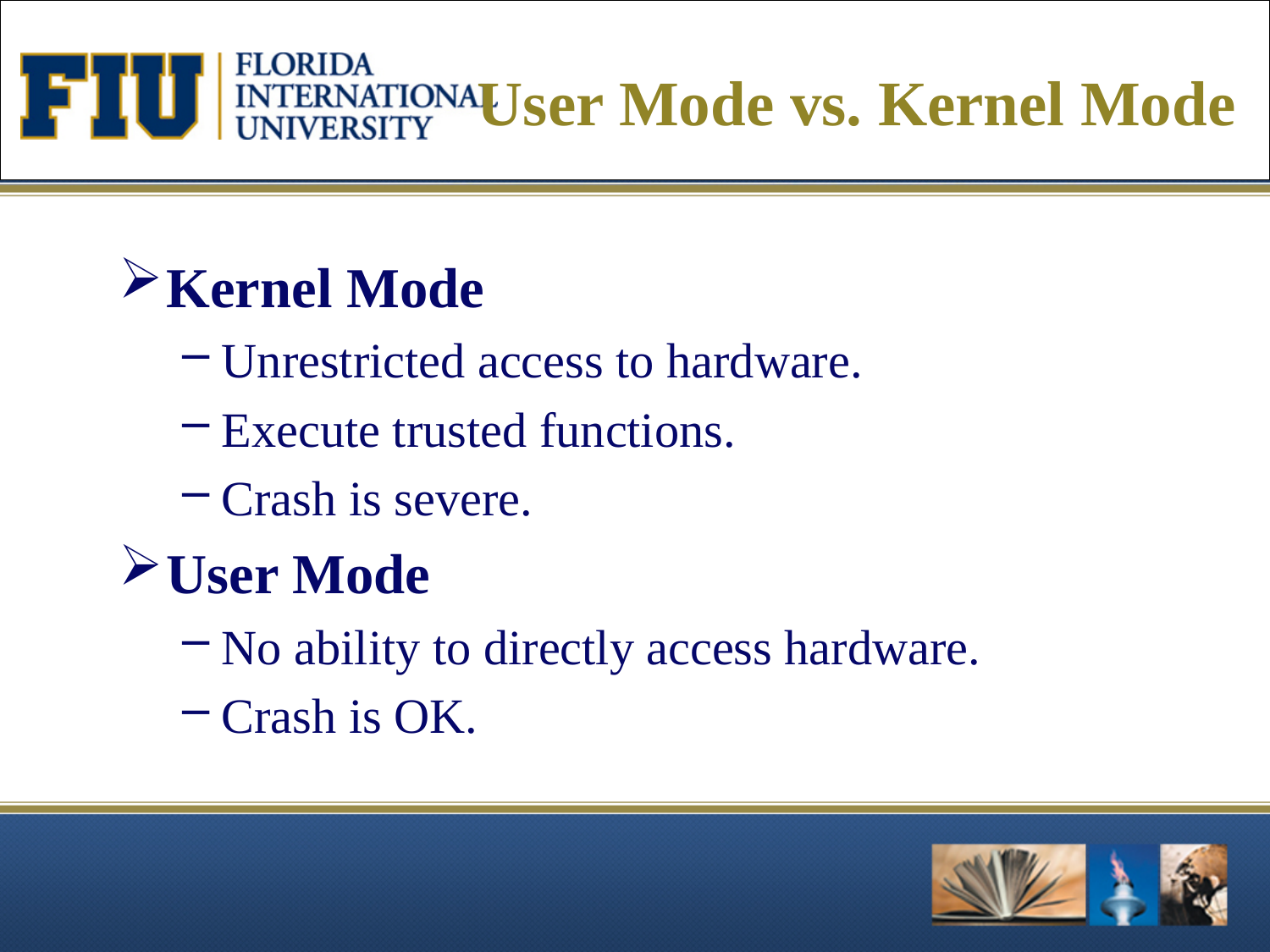

# User Mode vs. Kernel Mode
Kernel Mode
Unrestricted access to hardware.
Execute trusted functions.
Crash is severe.
User Mode
No ability to directly access hardware.
Crash is OK.